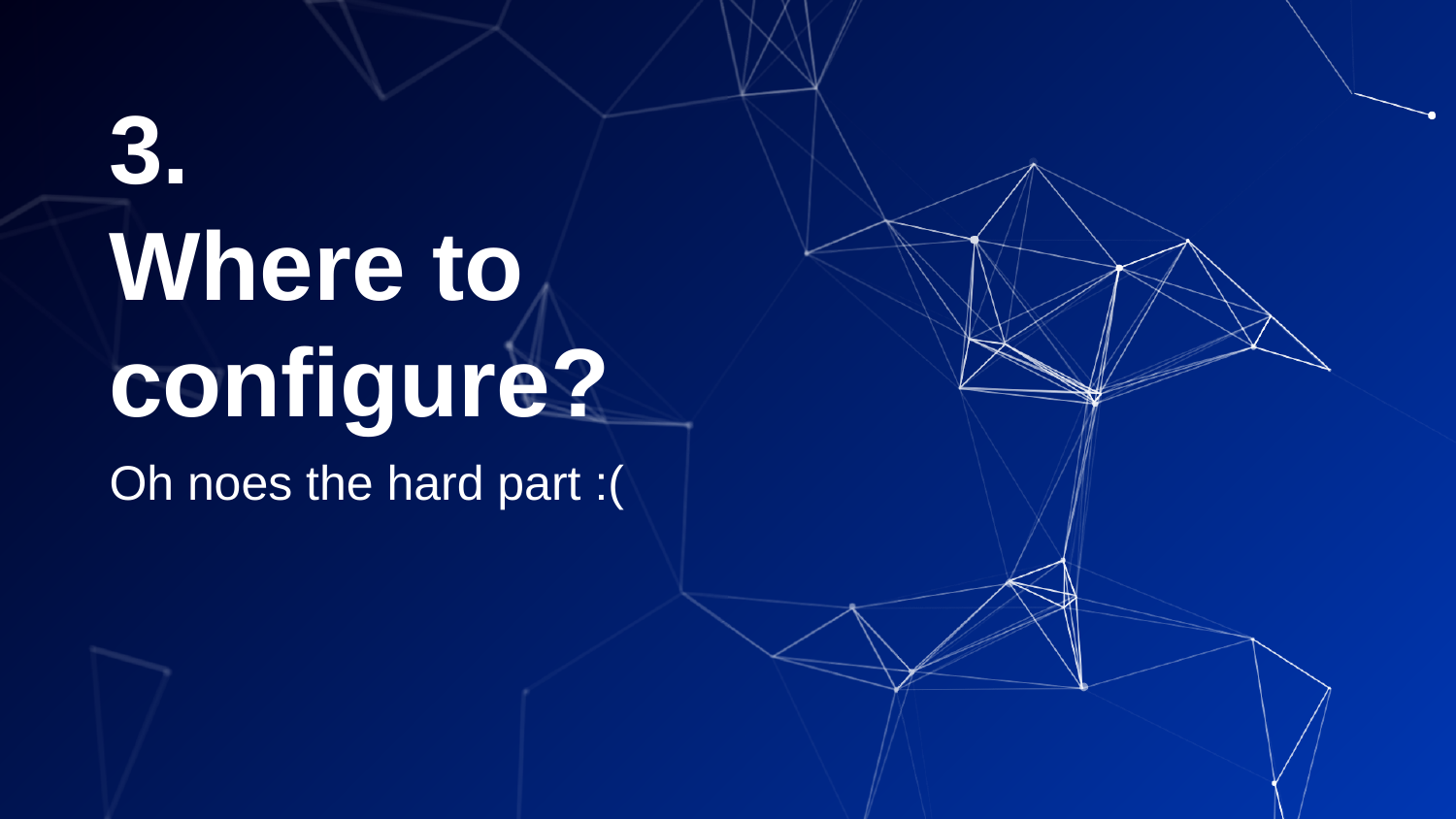

# 3.
Where to configure?
Oh noes the hard part :(